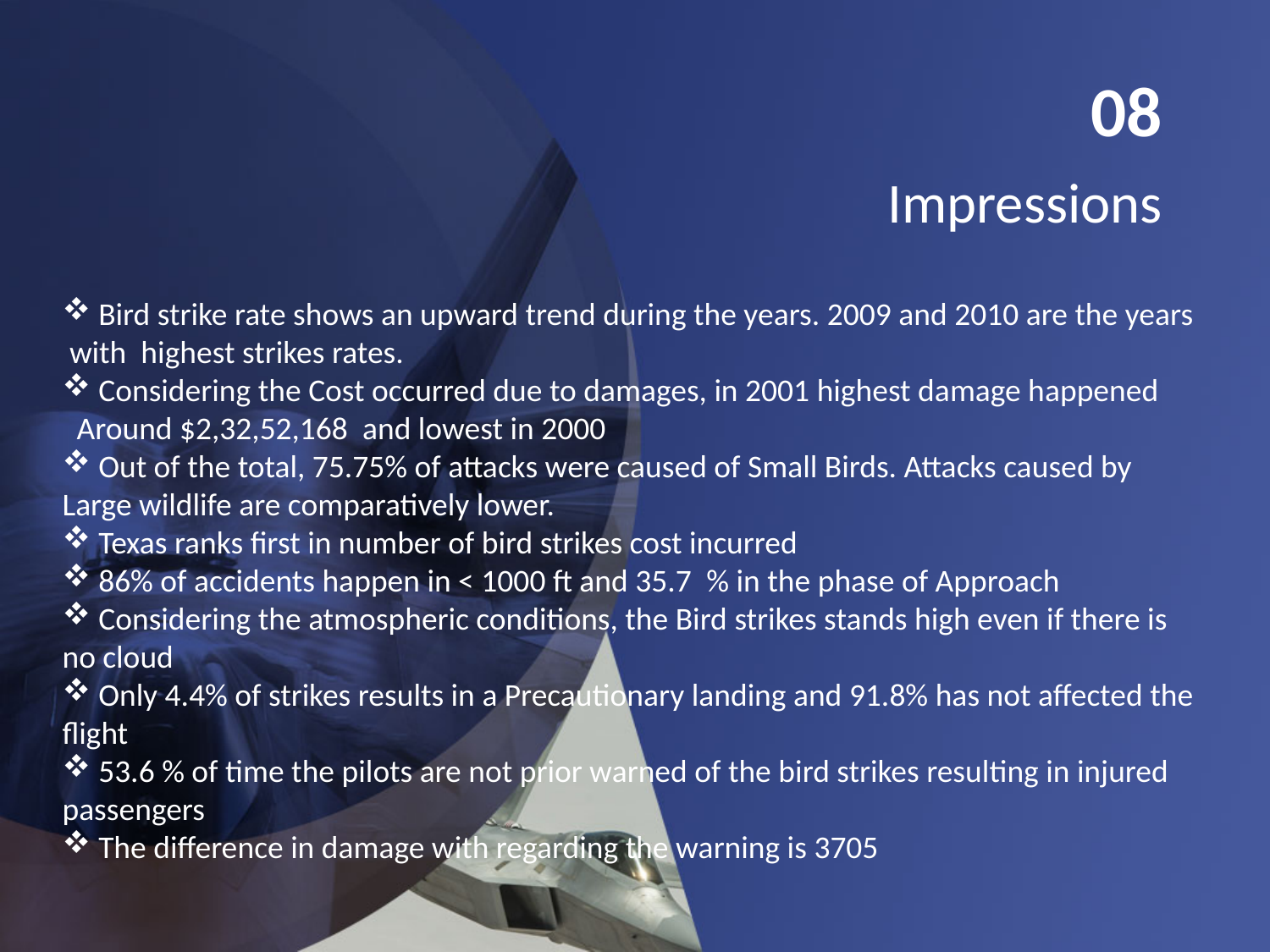

08
Impressions
 Bird strike rate shows an upward trend during the years. 2009 and 2010 are the years  with  highest strikes rates.
 Considering the Cost occurred due to damages, in 2001 highest damage happened
  Around $2,32,52,168  and lowest in 2000
 Out of the total, 75.75% of attacks were caused of Small Birds. Attacks caused by
Large wildlife are comparatively lower.
 Texas ranks first in number of bird strikes cost incurred
 86% of accidents happen in < 1000 ft and 35.7  % in the phase of Approach
 Considering the atmospheric conditions, the Bird strikes stands high even if there is no cloud
 Only 4.4% of strikes results in a Precautionary landing and 91.8% has not affected the flight
 53.6 % of time the pilots are not prior warned of the bird strikes resulting in injured
passengers
 The difference in damage with regarding the warning is 3705